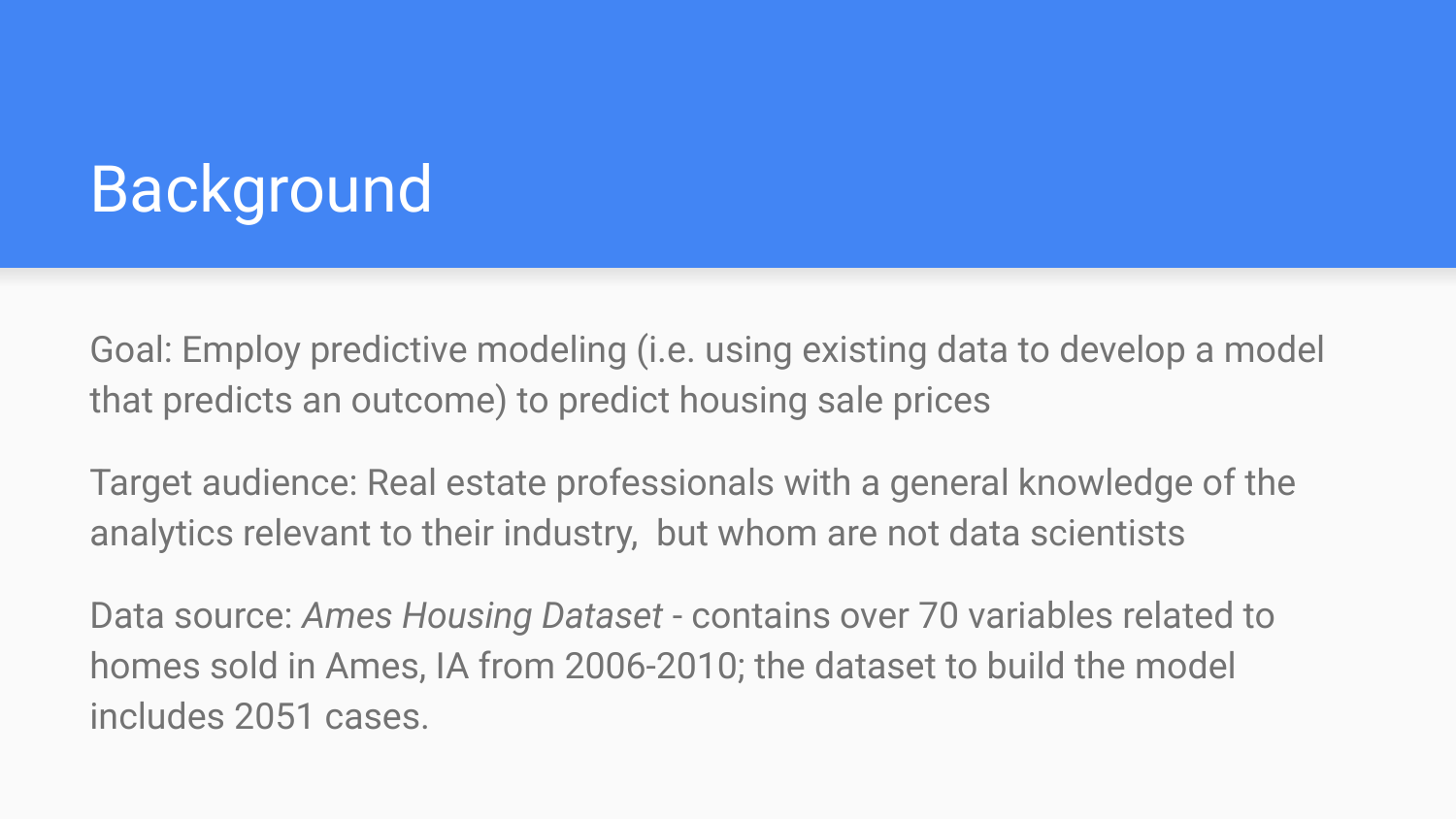

# Background
Goal: Employ predictive modeling (i.e. using existing data to develop a model that predicts an outcome) to predict housing sale prices
Target audience: Real estate professionals with a general knowledge of the analytics relevant to their industry,  but whom are not data scientists
Data source: Ames Housing Dataset - contains over 70 variables related to homes sold in Ames, IA from 2006-2010; the dataset to build the model includes 2051 cases.